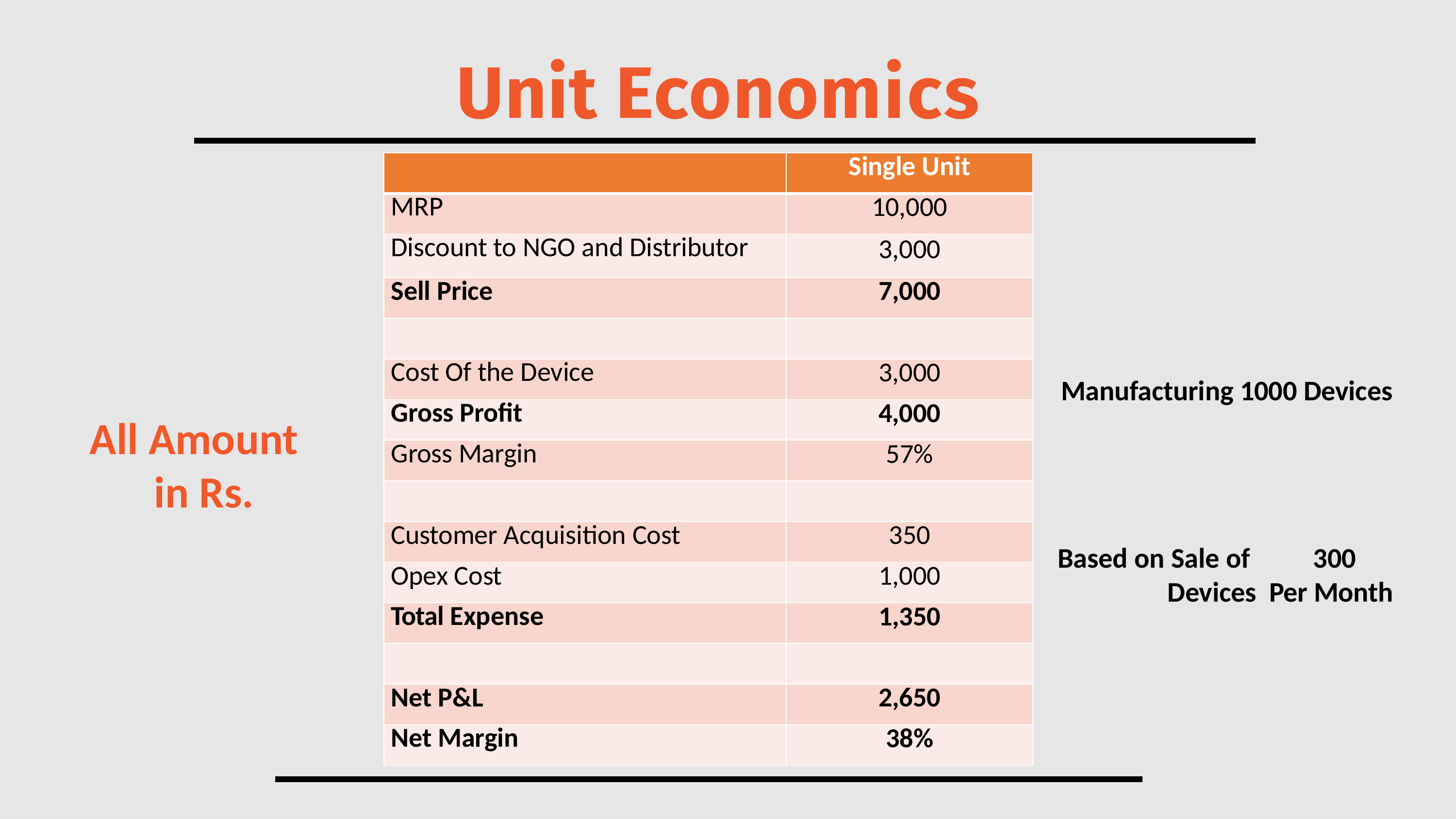

# Unit Economics

|  | Single Unit |
| --- | --- |
| MRP | 10,000 |
| Discount to NGO and Distributor | 3,000 |
| Sell Price | 7,000 |
|  |  |
| Cost Of the Device | 3,000 |
| Gross Profit | 4,000 |
| Gross Margin | 57% |
|  |  |
| Customer Acquisition Cost | 350 |
| Opex Cost | 1,000 |
| Total Expense | 1,350 |
|  |  |
| Net P&L | 2,650 |
| Net Margin | 38% |
Manufacturing 1000 Devices
All Amount  in Rs.
Based on Sale of	300 Devices  Per Month